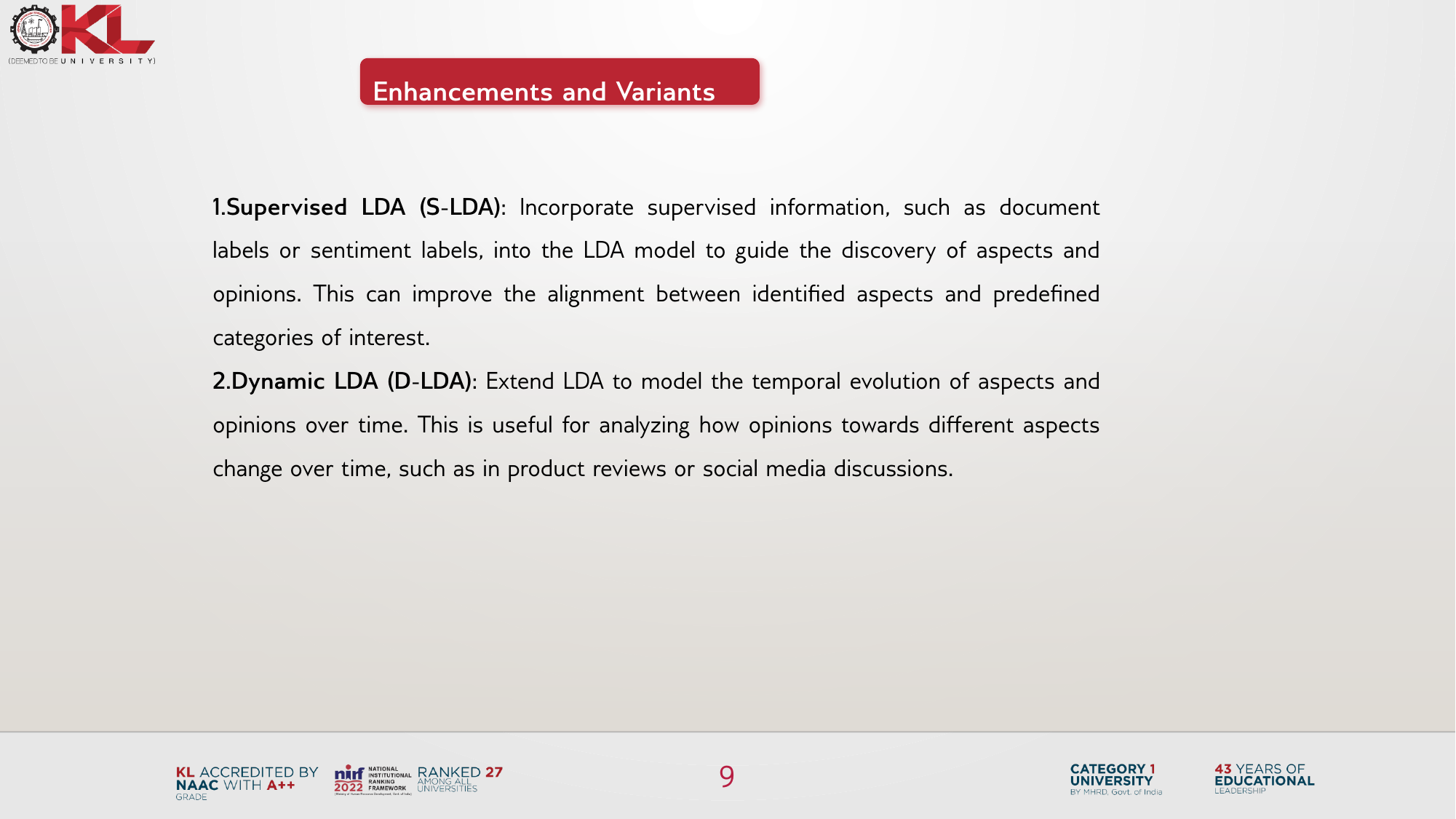

Enhancements and Variants
Supervised LDA (S-LDA): Incorporate supervised information, such as document labels or sentiment labels, into the LDA model to guide the discovery of aspects and opinions. This can improve the alignment between identified aspects and predefined categories of interest.
Dynamic LDA (D-LDA): Extend LDA to model the temporal evolution of aspects and opinions over time. This is useful for analyzing how opinions towards different aspects change over time, such as in product reviews or social media discussions.
9